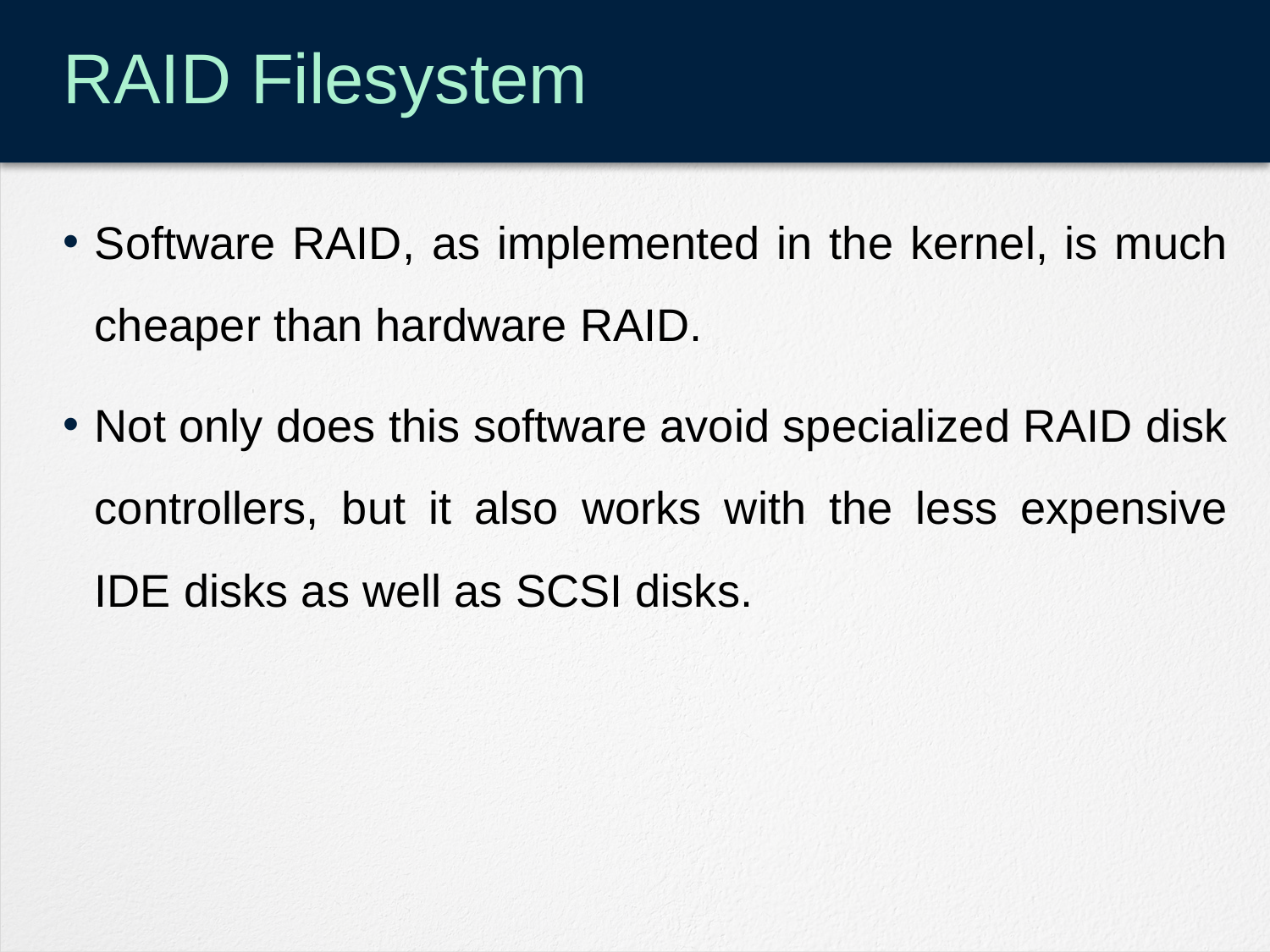

# RAID Filesystem
Software RAID, as implemented in the kernel, is much cheaper than hardware RAID.
Not only does this software avoid specialized RAID disk controllers, but it also works with the less expensive IDE disks as well as SCSI disks.